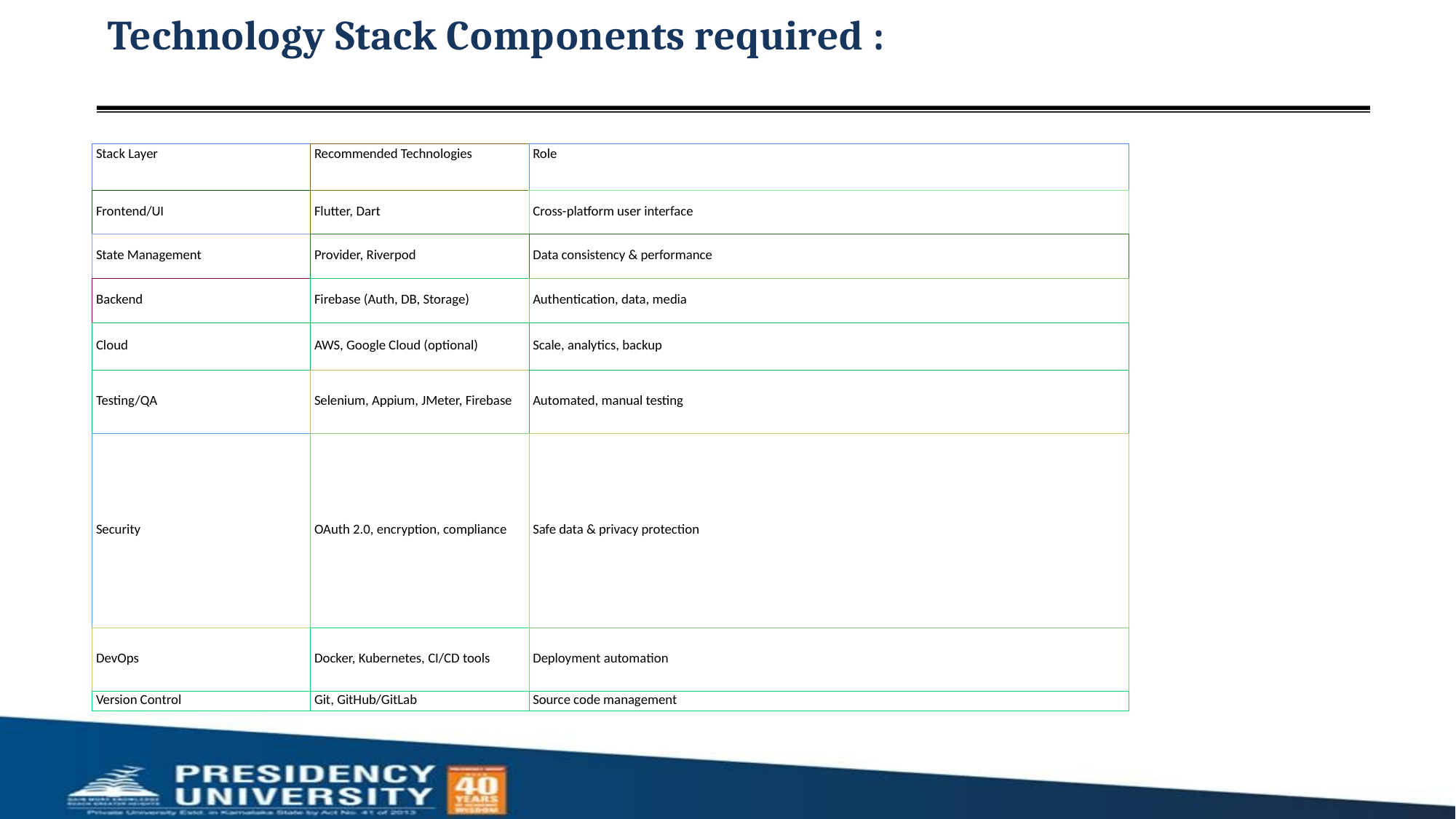

# Technology Stack Components required :

| Stack Layer | Recommended Technologies | Role |
| --- | --- | --- |
| Frontend/UI | Flutter, Dart | Cross-platform user interface |
| State Management | Provider, Riverpod | Data consistency & performance |
| Backend | Firebase (Auth, DB, Storage) | Authentication, data, media |
| Cloud | AWS, Google Cloud (optional) | Scale, analytics, backup |
| Testing/QA | Selenium, Appium, JMeter, Firebase | Automated, manual testing |
| Security | OAuth 2.0, encryption, compliance | Safe data & privacy protection |
| DevOps | Docker, Kubernetes, CI/CD tools | Deployment automation |
| Version Control | Git, GitHub/GitLab | Source code management |